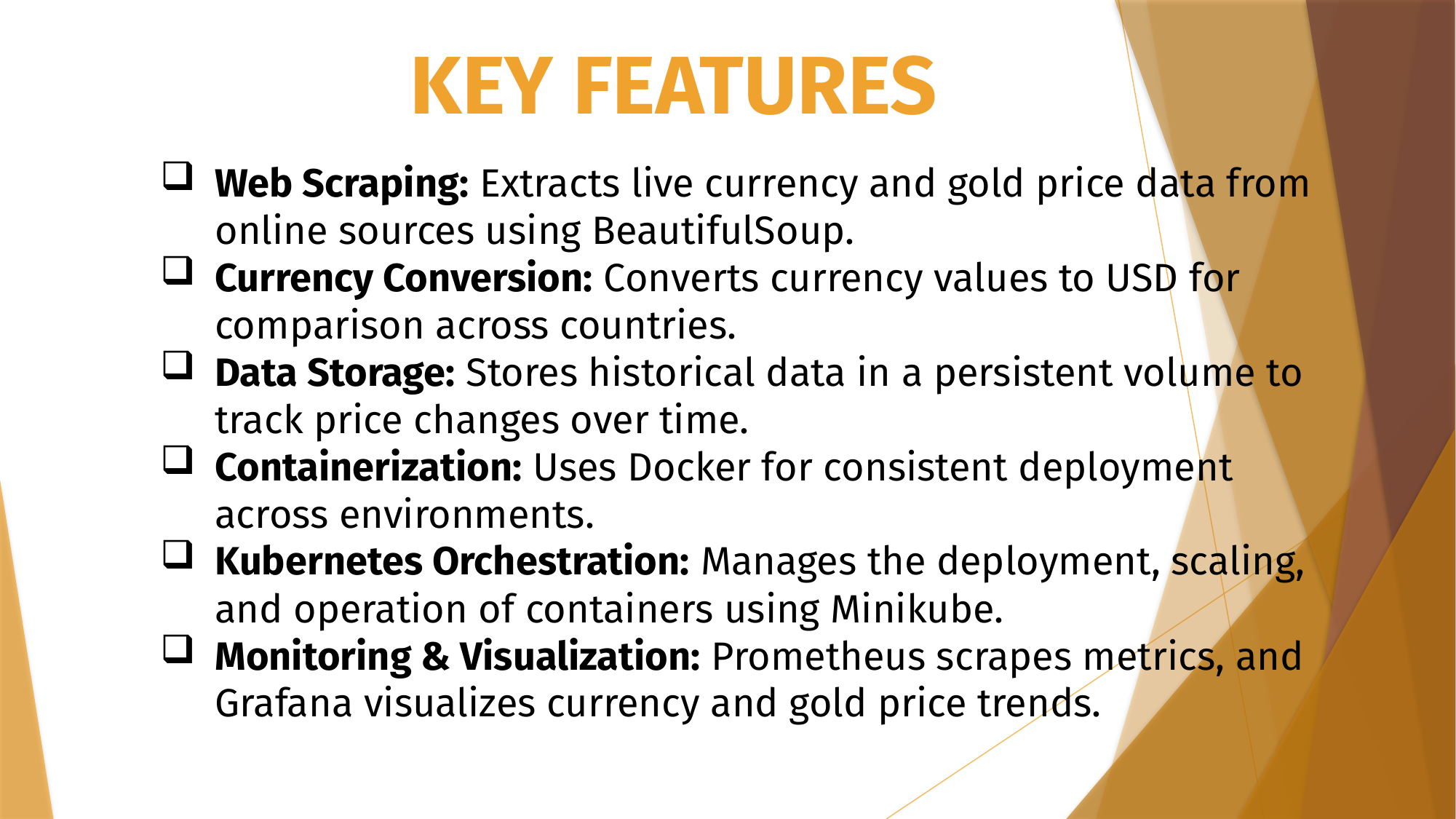

# KEY FEATURES
Web Scraping: Extracts live currency and gold price data from online sources using BeautifulSoup.
Currency Conversion: Converts currency values to USD for comparison across countries.
Data Storage: Stores historical data in a persistent volume to track price changes over time.
Containerization: Uses Docker for consistent deployment across environments.
Kubernetes Orchestration: Manages the deployment, scaling, and operation of containers using Minikube.
Monitoring & Visualization: Prometheus scrapes metrics, and Grafana visualizes currency and gold price trends.